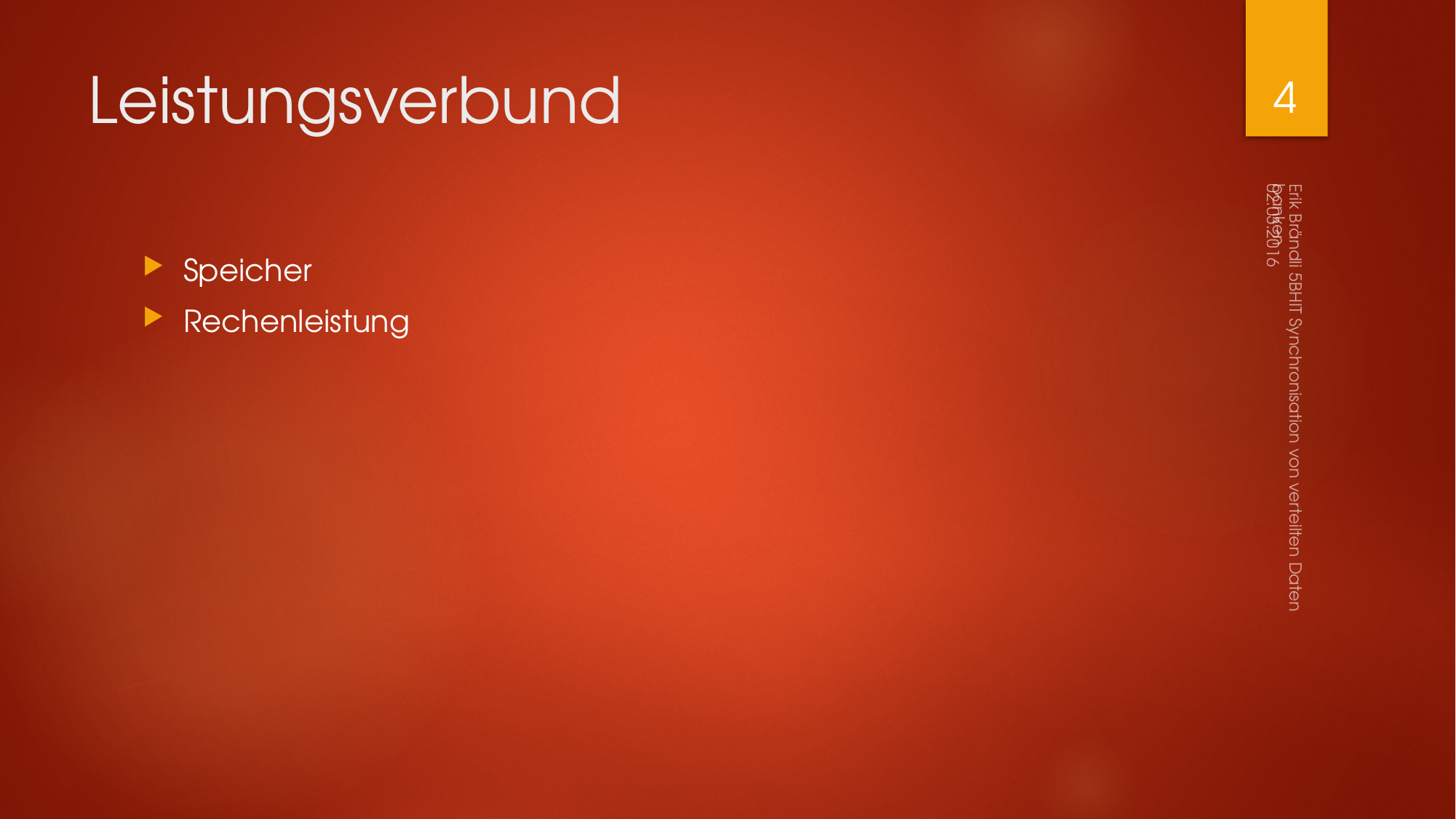

4
# Leistungsverbund
02.03.2016
Speicher
Rechenleistung
Erik Brändli 5BHIT Synchronisation von verteilten Datenbanken